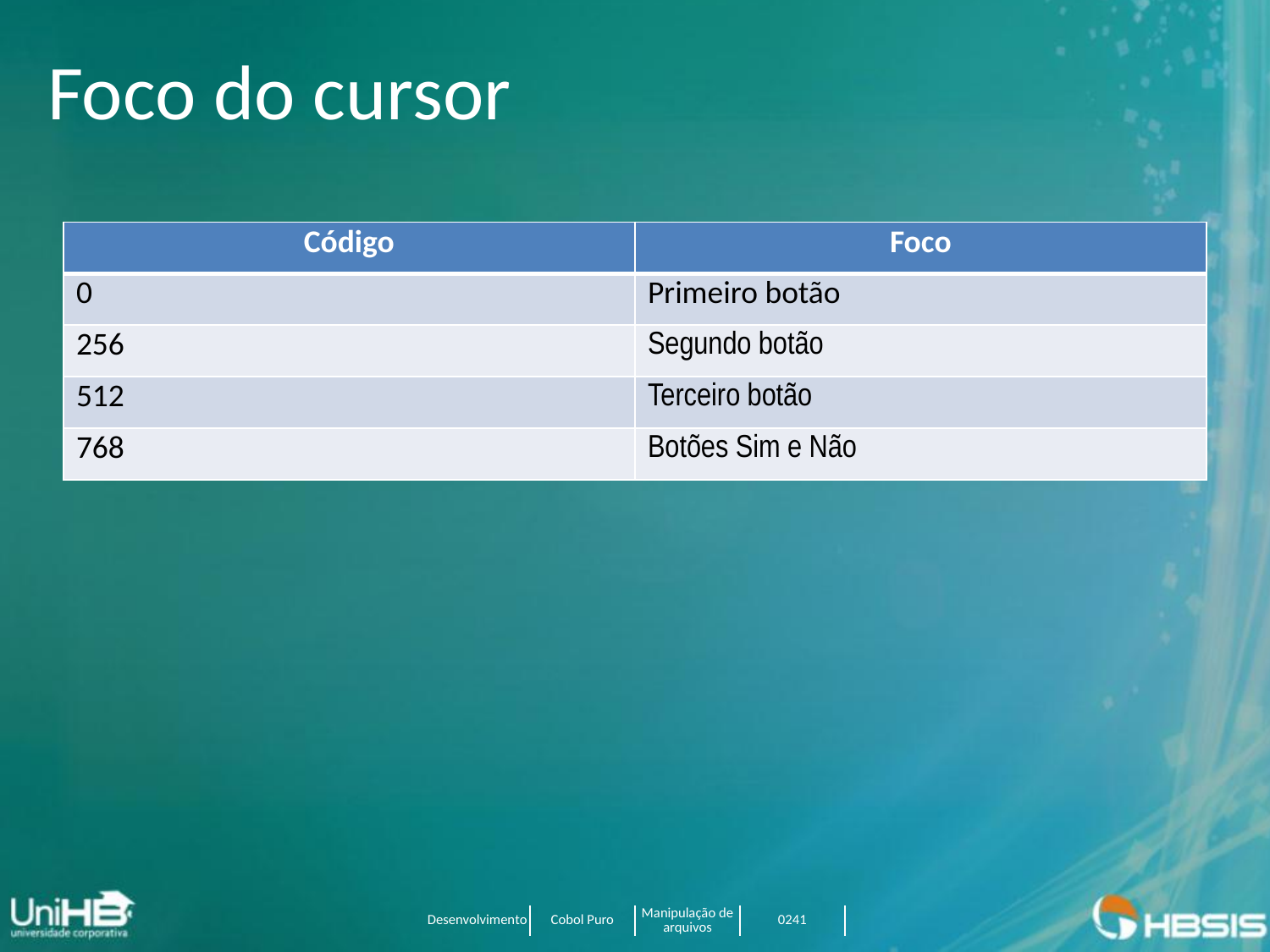

# Foco do cursor
| Código | Foco |
| --- | --- |
| 0 | Primeiro botão |
| 256 | Segundo botão |
| 512 | Terceiro botão |
| 768 | Botões Sim e Não |